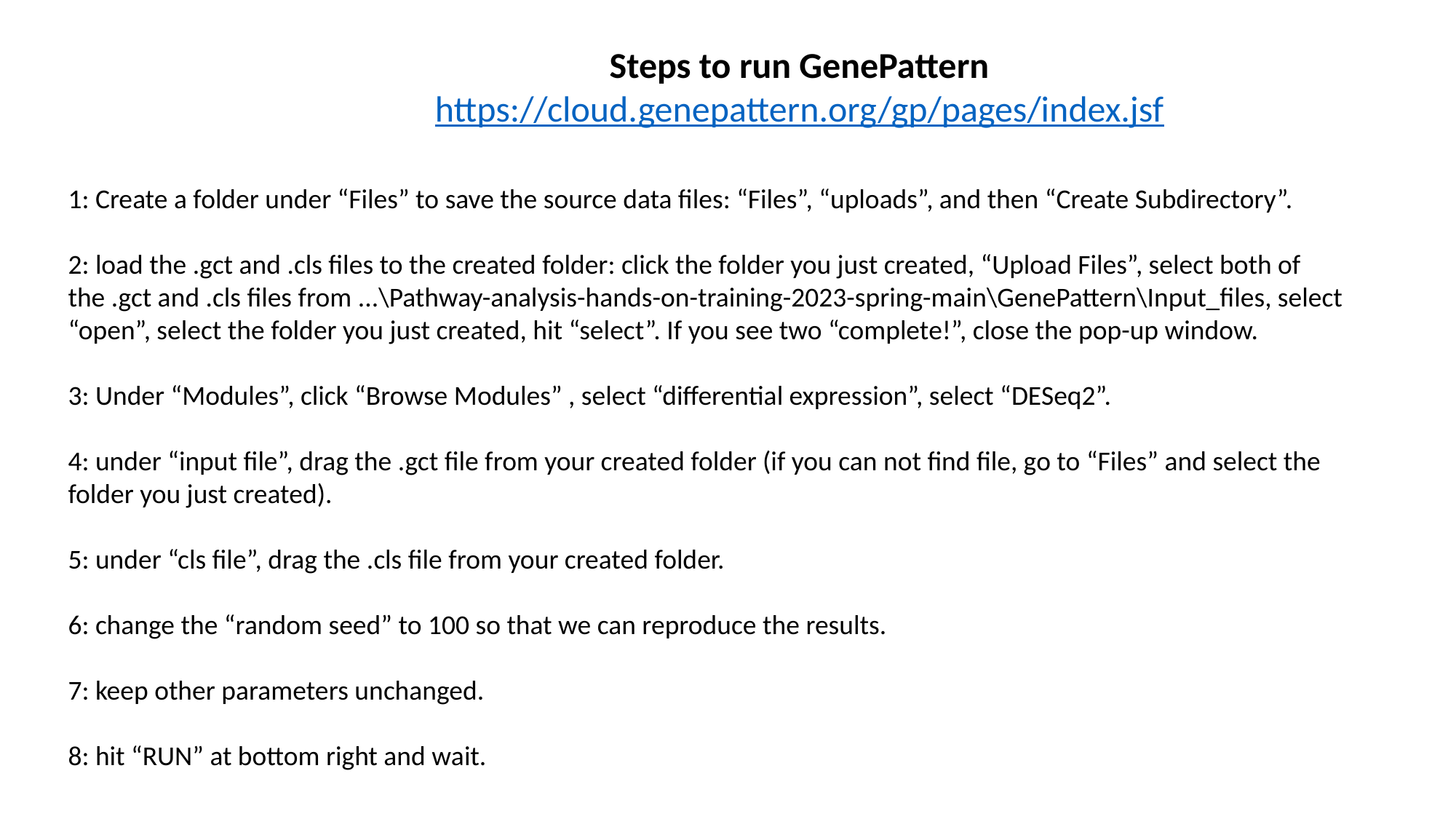

Steps to run GenePattern
https://cloud.genepattern.org/gp/pages/index.jsf
1: Create a folder under “Files” to save the source data files: “Files”, “uploads”, and then “Create Subdirectory”.

2: load the .gct and .cls files to the created folder: click the folder you just created, “Upload Files”, select both of the .gct and .cls files from ...\Pathway-analysis-hands-on-training-2023-spring-main\GenePattern\Input_files, select “open”, select the folder you just created, hit “select”. If you see two “complete!”, close the pop-up window.

3: Under “Modules”, click “Browse Modules” , select “differential expression”, select “DESeq2”.

4: under “input file”, drag the .gct file from your created folder (if you can not find file, go to “Files” and select the folder you just created).

5: under “cls file”, drag the .cls file from your created folder.

6: change the “random seed” to 100 so that we can reproduce the results.

7: keep other parameters unchanged.

8: hit “RUN” at bottom right and wait.